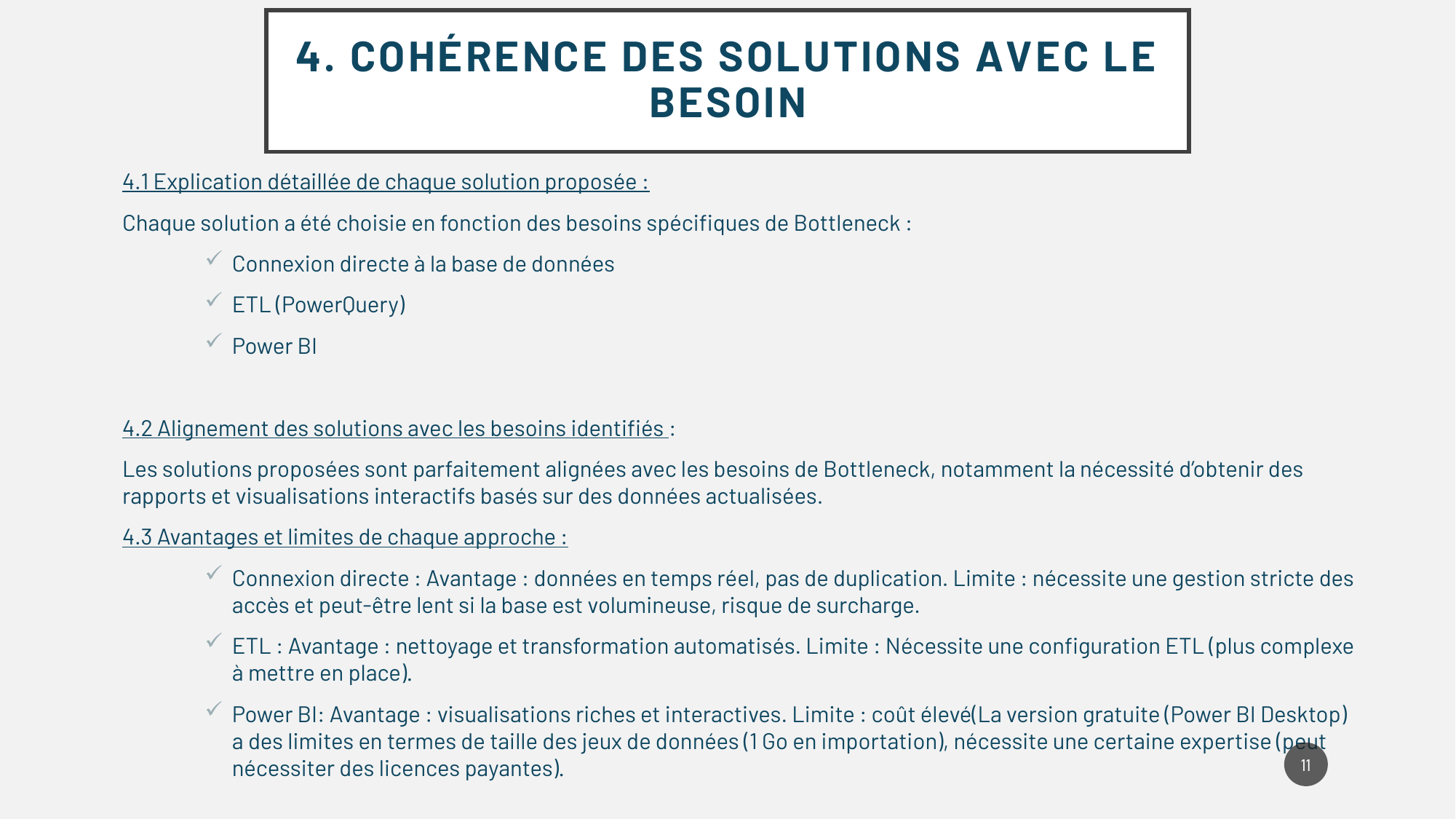

# 4. Cohérence des solutions avec le besoin
4.1 Explication détaillée de chaque solution proposée :
Chaque solution a été choisie en fonction des besoins spécifiques de Bottleneck :
Connexion directe à la base de données
ETL (PowerQuery)
Power BI

4.2 Alignement des solutions avec les besoins identifiés :
Les solutions proposées sont parfaitement alignées avec les besoins de Bottleneck, notamment la nécessité d’obtenir des rapports et visualisations interactifs basés sur des données actualisées.
4.3 Avantages et limites de chaque approche :
Connexion directe : Avantage : données en temps réel, pas de duplication. Limite : nécessite une gestion stricte des accès et peut-être lent si la base est volumineuse, risque de surcharge.
ETL : Avantage : nettoyage et transformation automatisés. Limite : Nécessite une configuration ETL (plus complexe à mettre en place).
Power BI: Avantage : visualisations riches et interactives. Limite : coût élevé(La version gratuite (Power BI Desktop) a des limites en termes de taille des jeux de données (1 Go en importation), nécessite une certaine expertise (peut nécessiter des licences payantes).
11